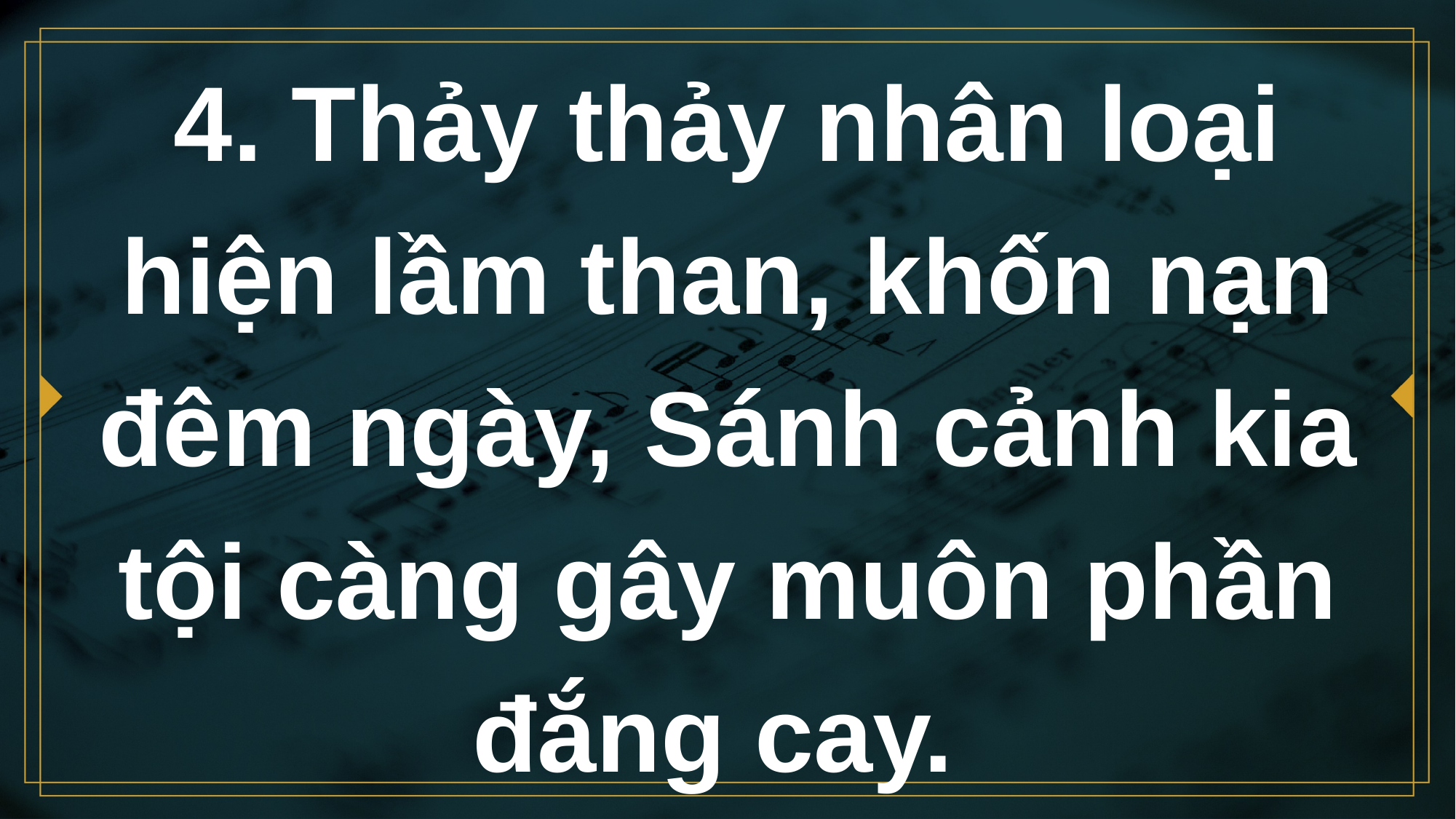

# 4. Thảy thảy nhân loại hiện lầm than, khốn nạn đêm ngày, Sánh cảnh kia tội càng gây muôn phần đắng cay.